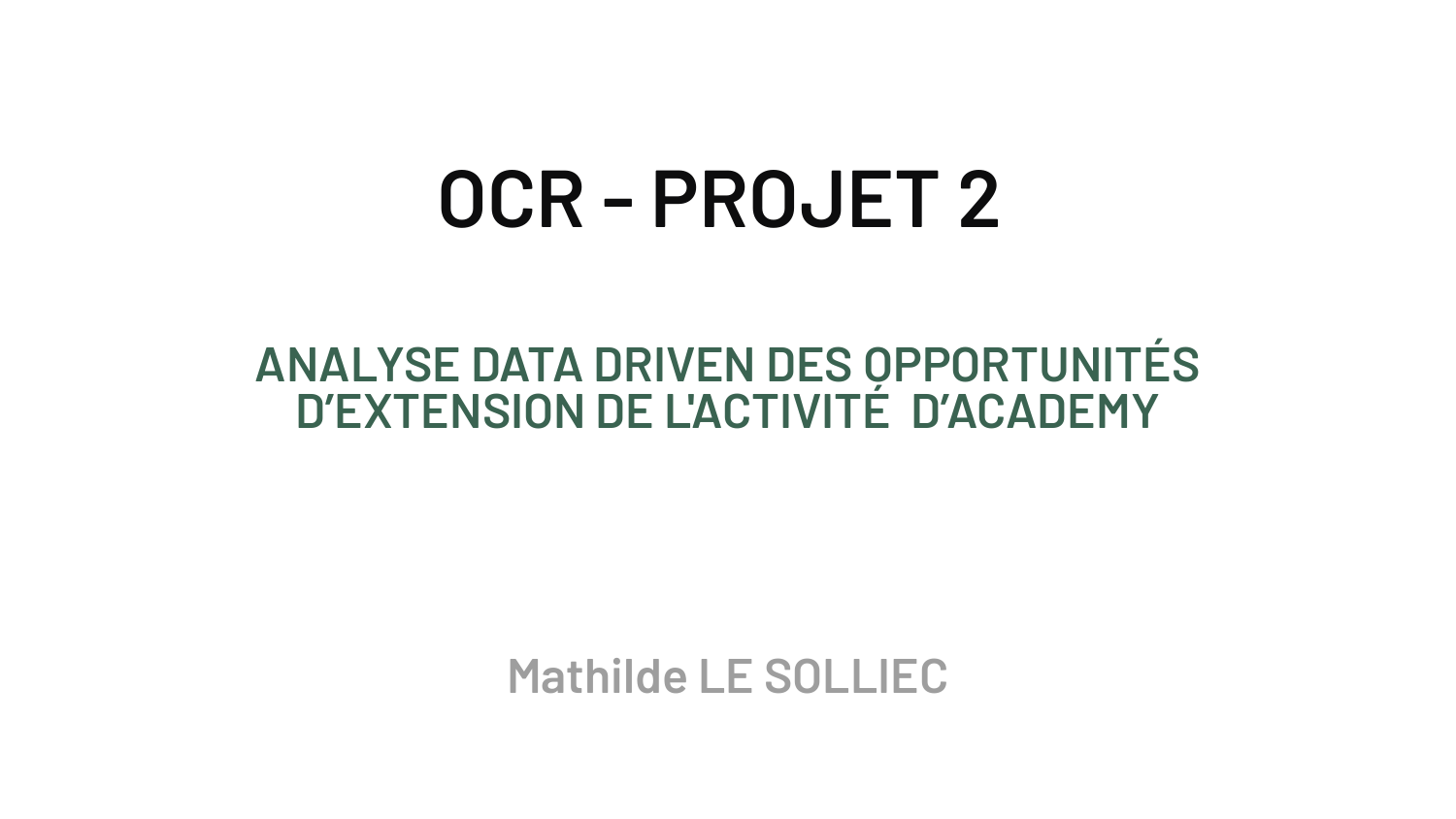

OCR - PROJET 2

ANALYSE DATA DRIVEN DES OPPORTUNITÉS D’EXTENSION DE L'ACTIVITÉ  D’ACADEMY
Mathilde LE SOLLIEC